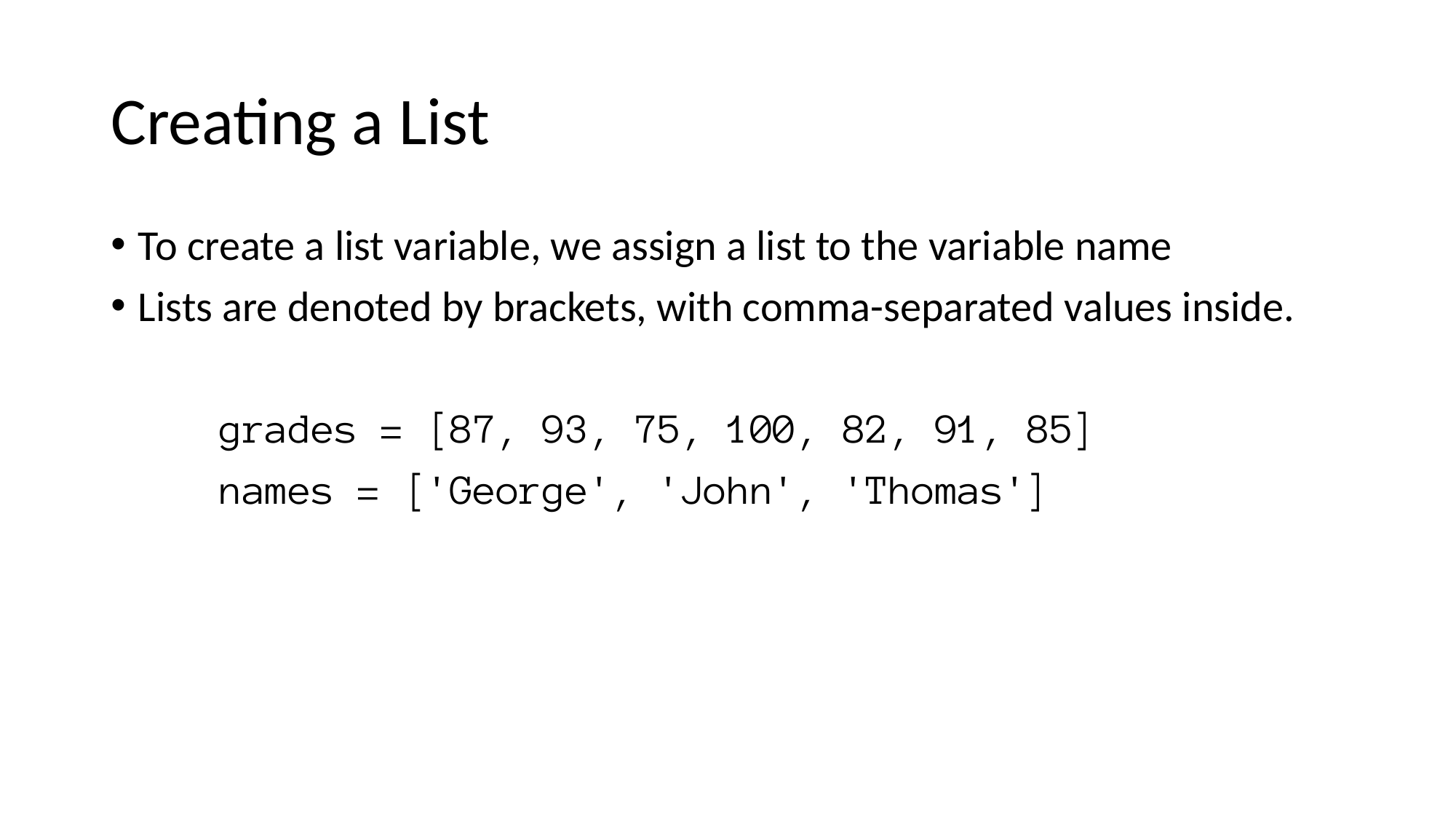

# Creating a List
To create a list variable, we assign a list to the variable name
Lists are denoted by brackets, with comma-separated values inside.

	grades = [87, 93, 75, 100, 82, 91, 85]
	names = ['George', 'John', 'Thomas']